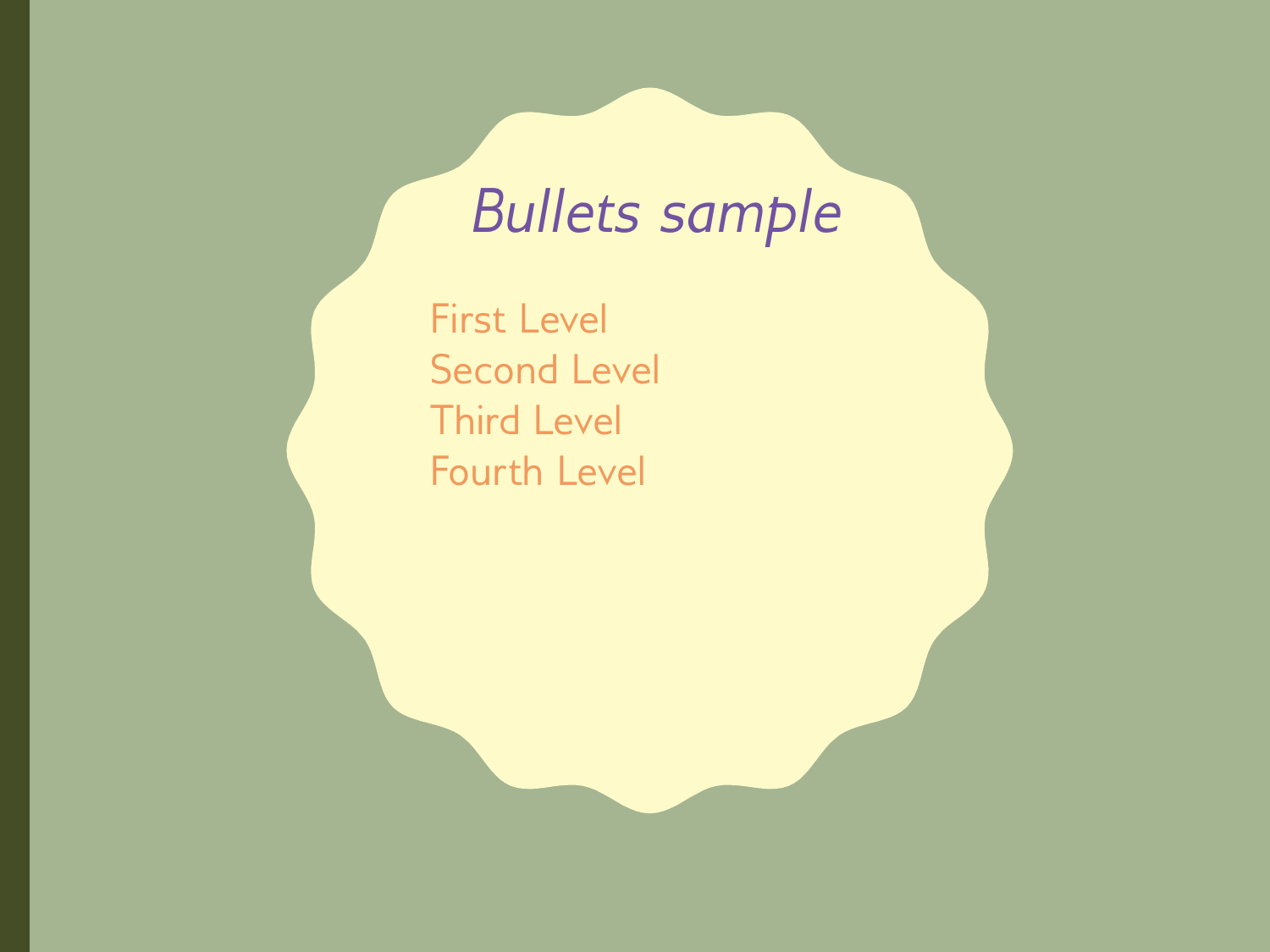

Bullets sample

First Level
Second Level
Third Level
Fourth Level